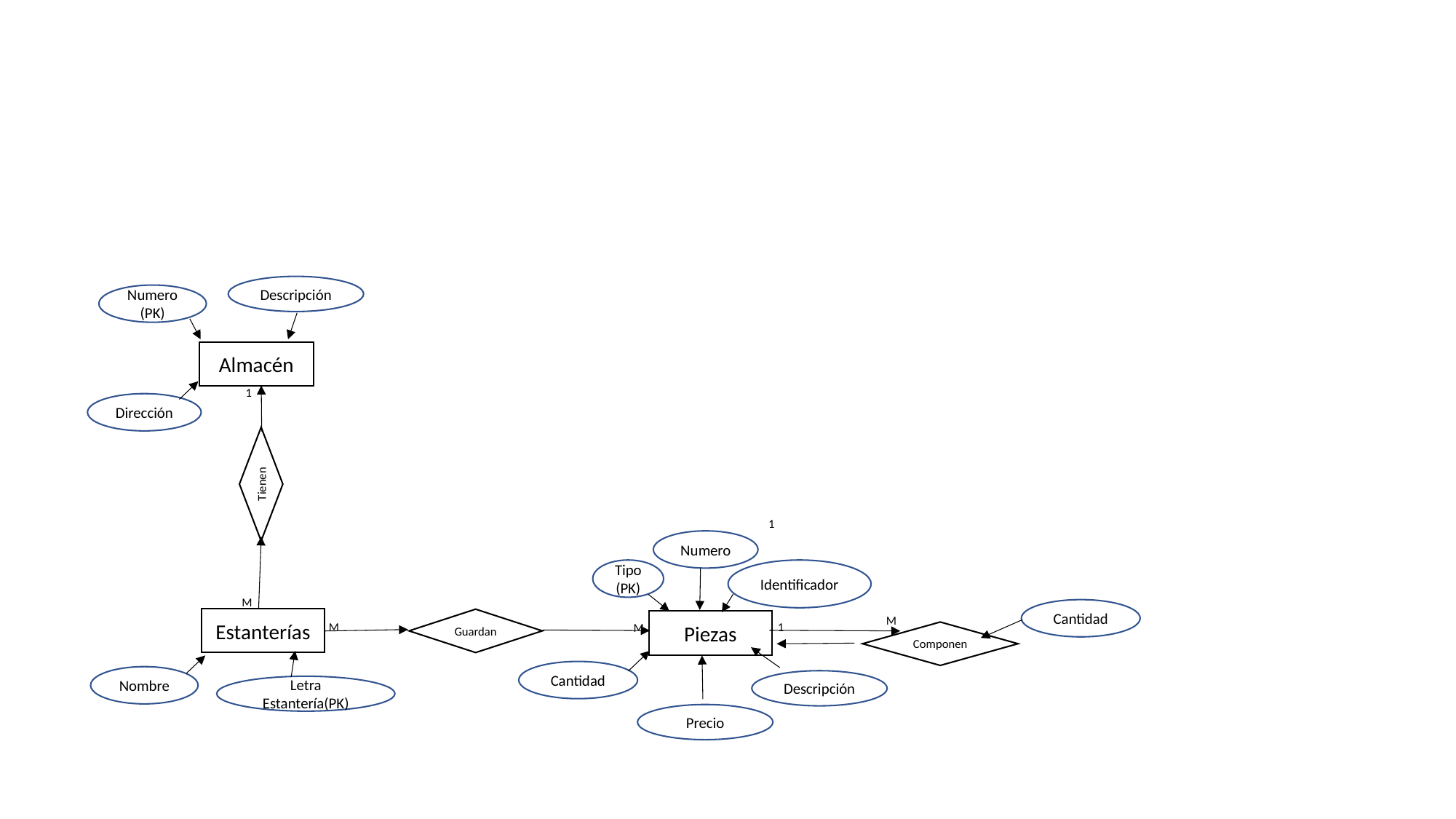

Descripción
Numero(PK)
Almacén
1
Dirección
Tienen
1
Numero
Tipo(PK)
Identificador
M
Cantidad
M
Estanterías
Guardan
Piezas
M
1
M
Componen
Cantidad
Nombre
Descripción
Letra Estantería(PK)
Precio